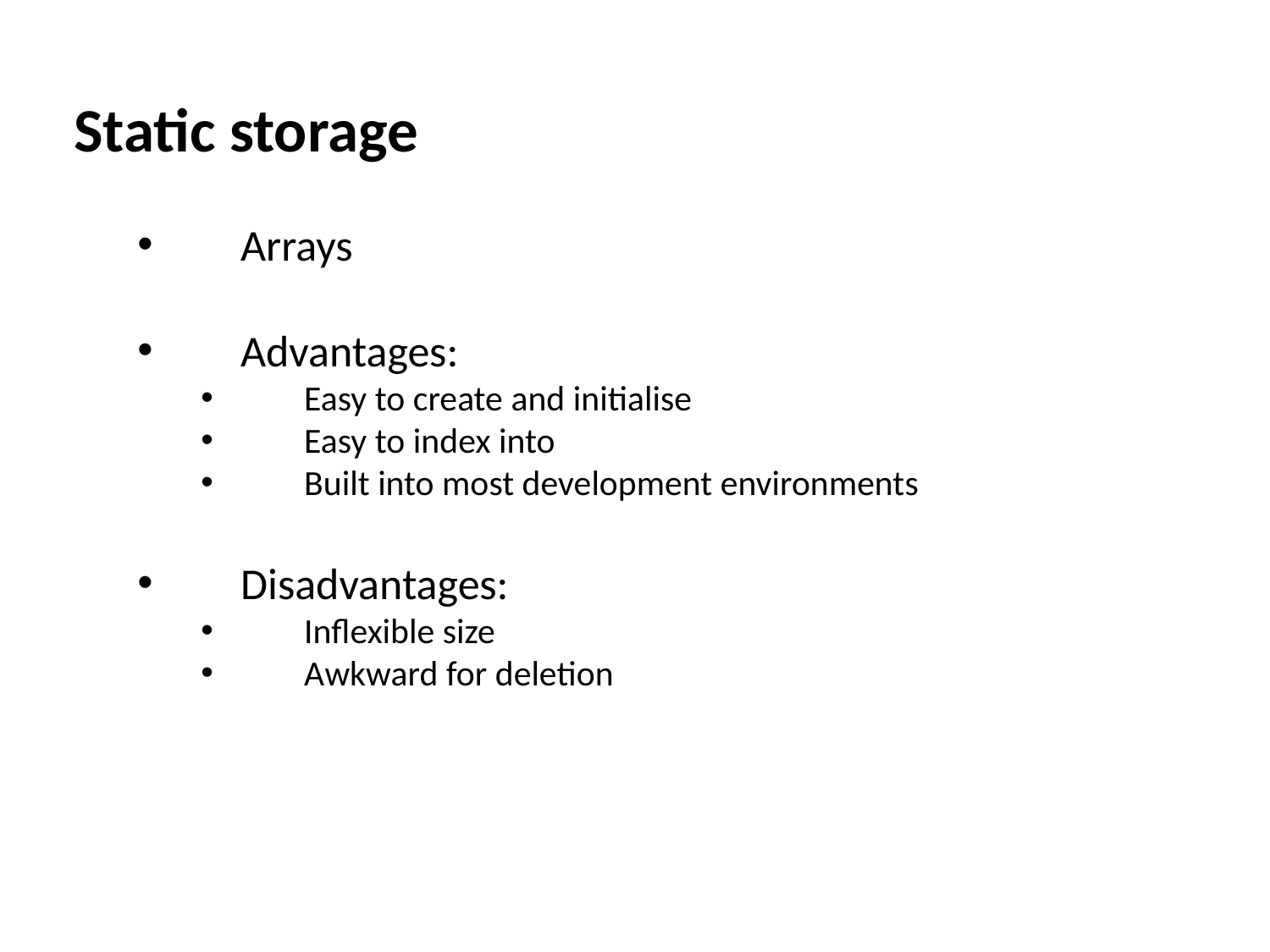

Static storage

Arrays

Advantages:
Easy to create and initialise
Easy to index into
Built into most development environments

Disadvantages:
Inflexible size
Awkward for deletion